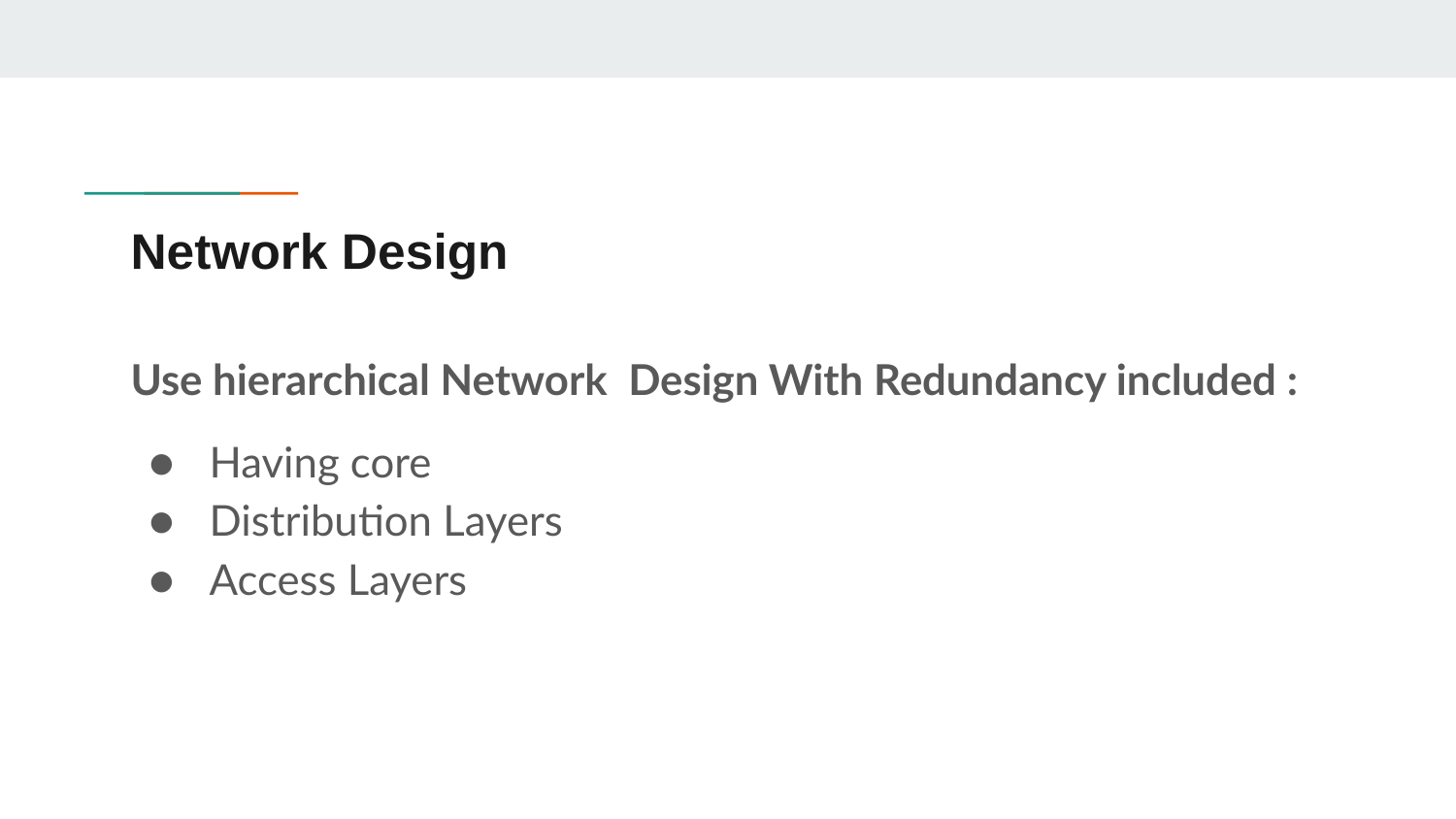

# Network Design
Use hierarchical Network  Design With Redundancy included :
Having core
Distribution Layers
Access Layers